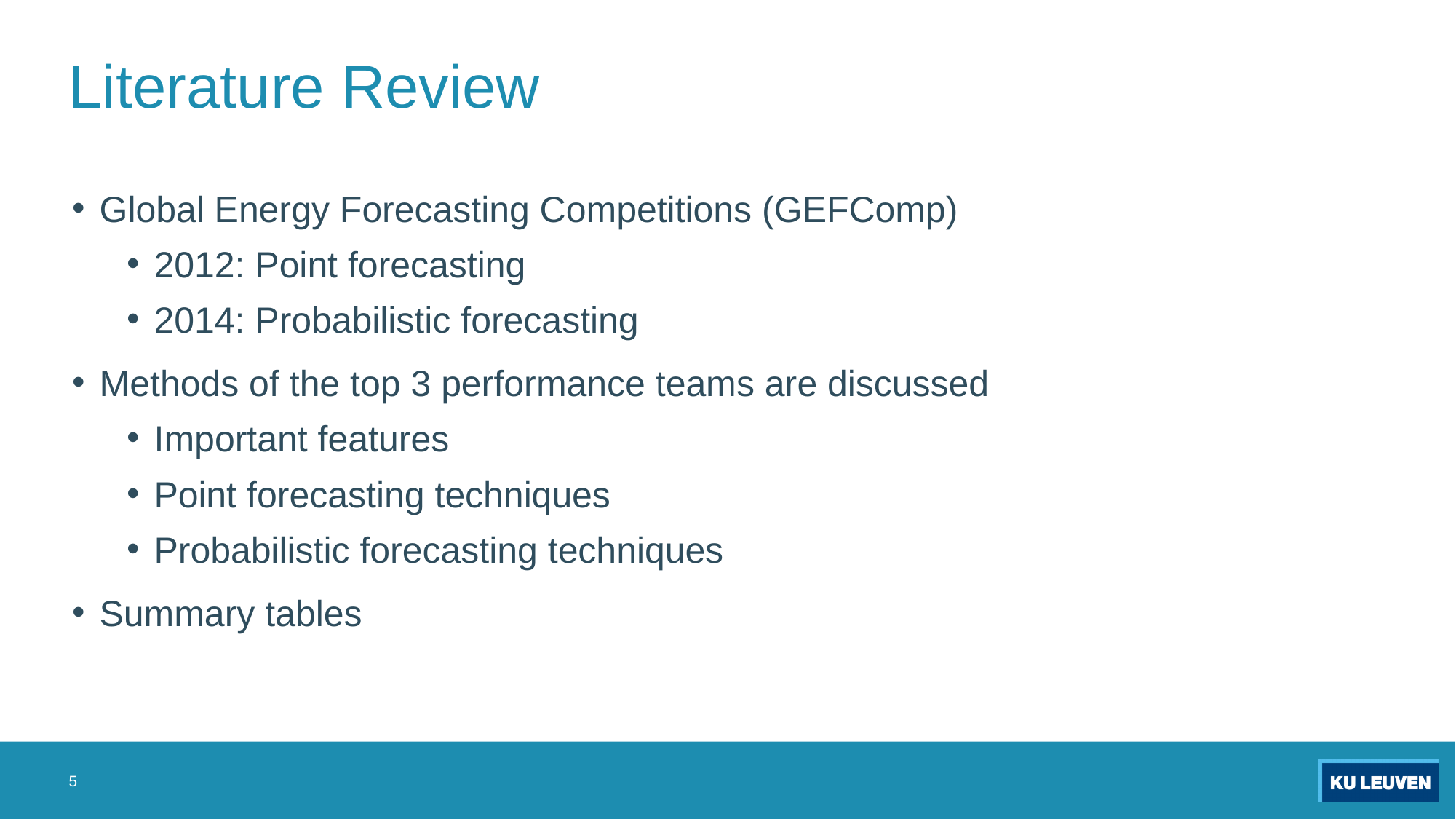

# Literature Review
Global Energy Forecasting Competitions (GEFComp)
2012: Point forecasting
2014: Probabilistic forecasting
Methods of the top 3 performance teams are discussed
Important features
Point forecasting techniques
Probabilistic forecasting techniques
Summary tables

5